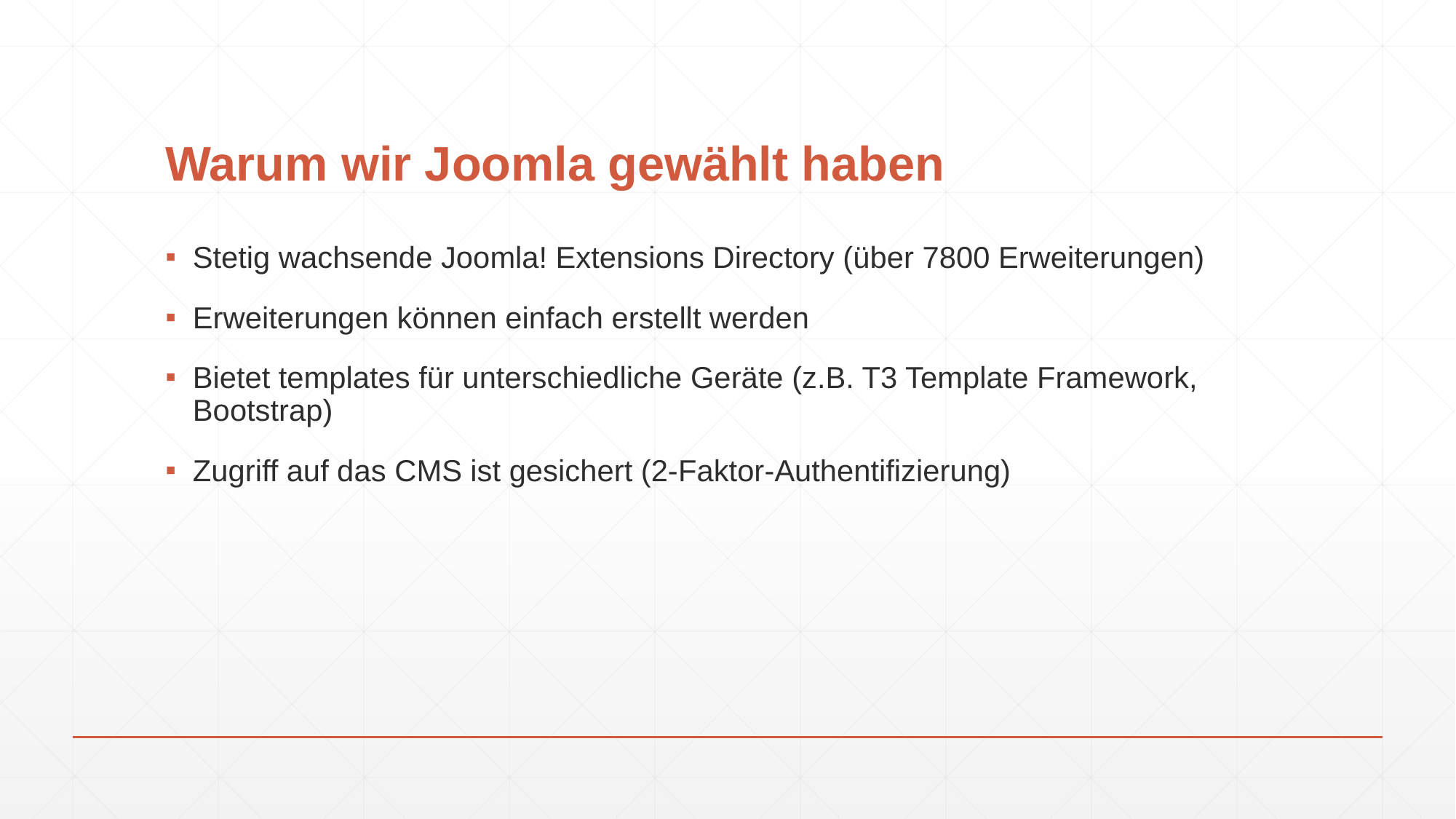

# Warum wir Joomla gewählt haben
Stetig wachsende Joomla! Extensions Directory (über 7800 Erweiterungen)
Erweiterungen können einfach erstellt werden
Bietet templates für unterschiedliche Geräte (z.B. T3 Template Framework, Bootstrap)
Zugriff auf das CMS ist gesichert (2-Faktor-Authentifizierung)